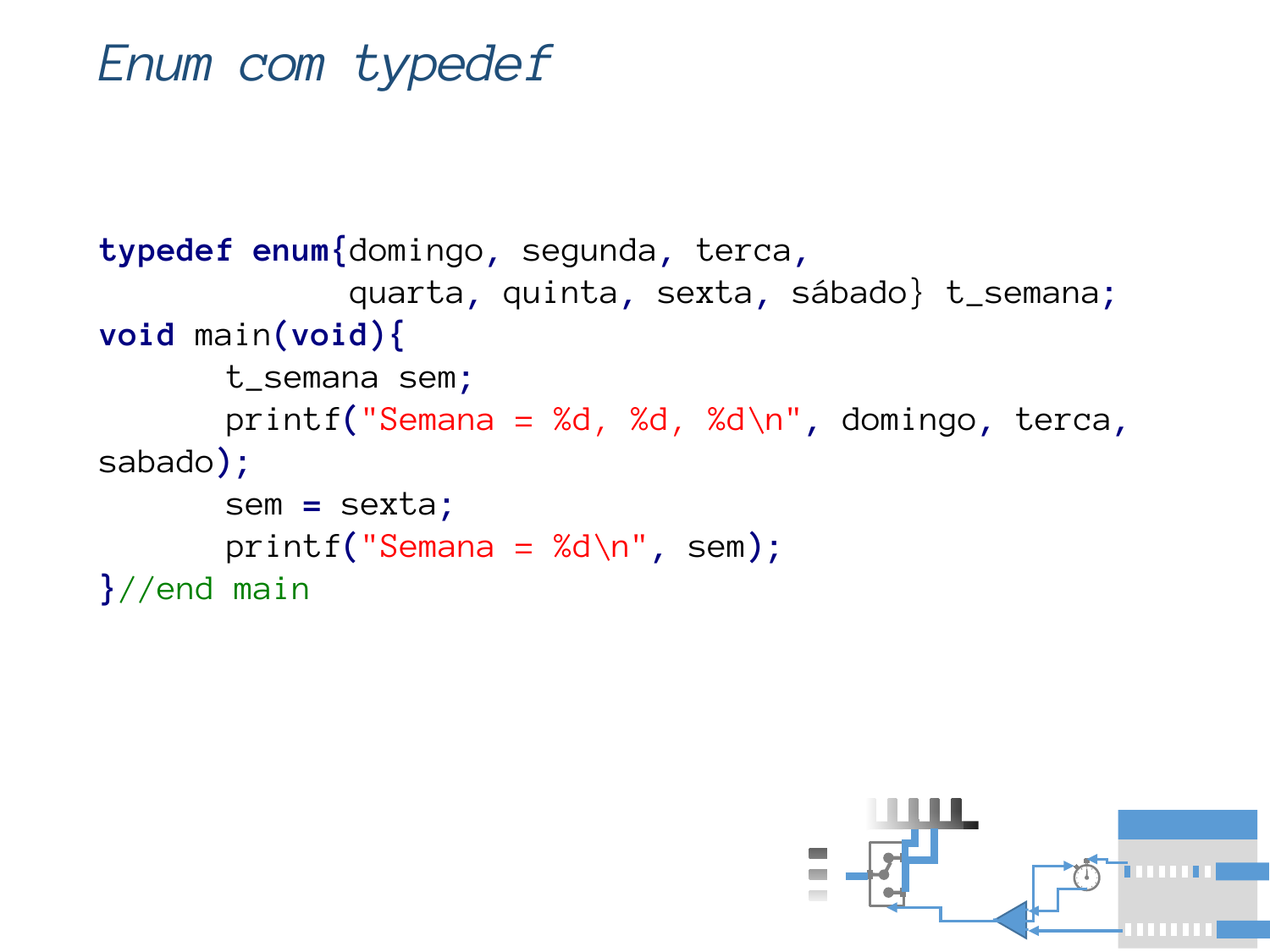

# Enum com typedef
typedef enum{domingo, segunda, terca,
             quarta, quinta, sexta, sábado} t_semana;
void main(void){
	t_semana sem;
	printf("Semana = %d, %d, %d\n", domingo, terca, sabado);
	sem = sexta;
	printf("Semana = %d\n", sem);
}//end main